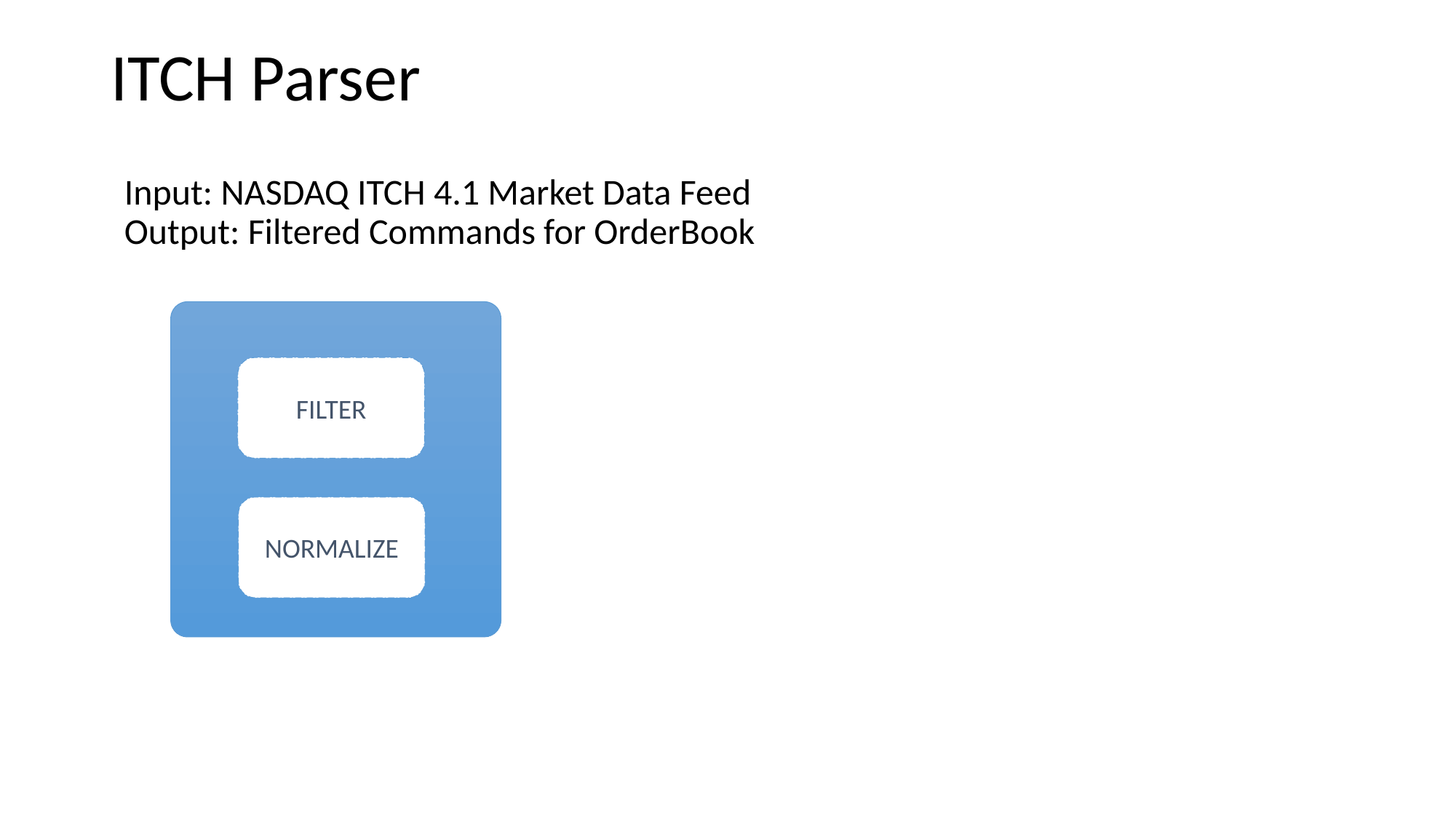

# ITCH Parser
Input: NASDAQ ITCH 4.1 Market Data Feed
Output: Filtered Commands for OrderBook

FILTER
NORMALIZE